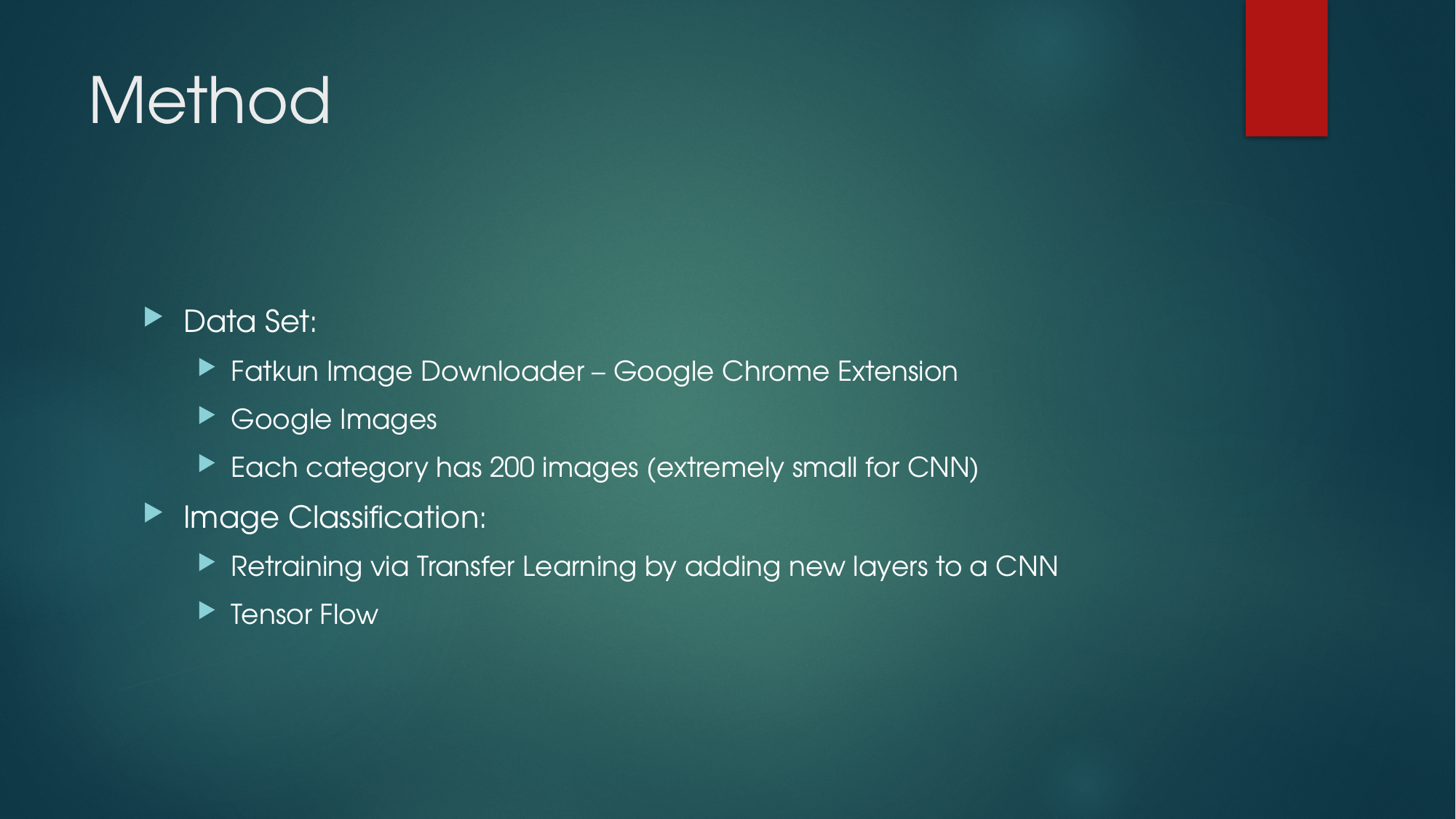

# Method

Data Set:
Fatkun Image Downloader – Google Chrome Extension
Google Images
Each category has 200 images (extremely small for CNN)
Image Classification:
Retraining via Transfer Learning by adding new layers to a CNN
Tensor Flow